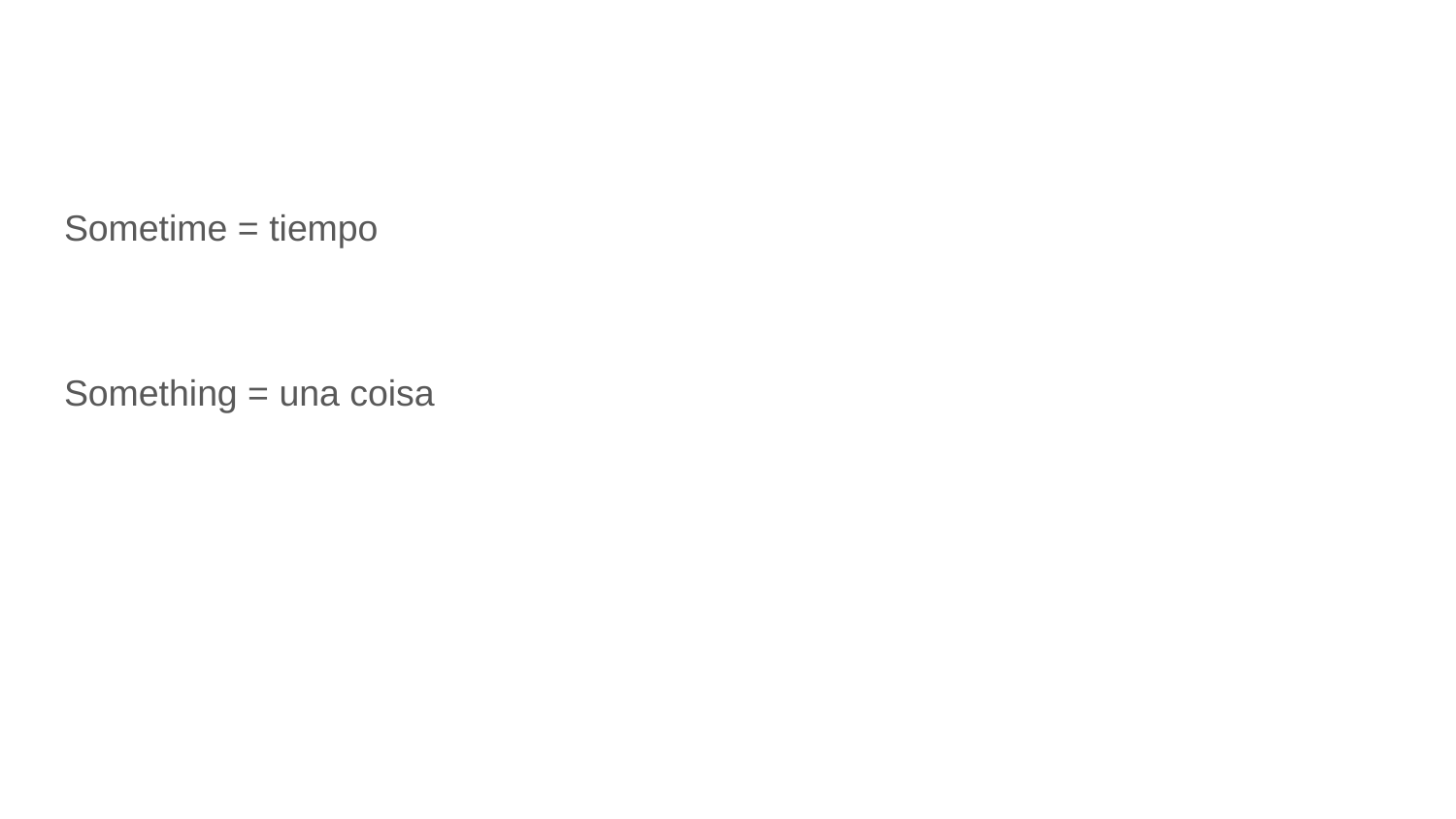

#
Sometime = tiempo

Something = una coisa